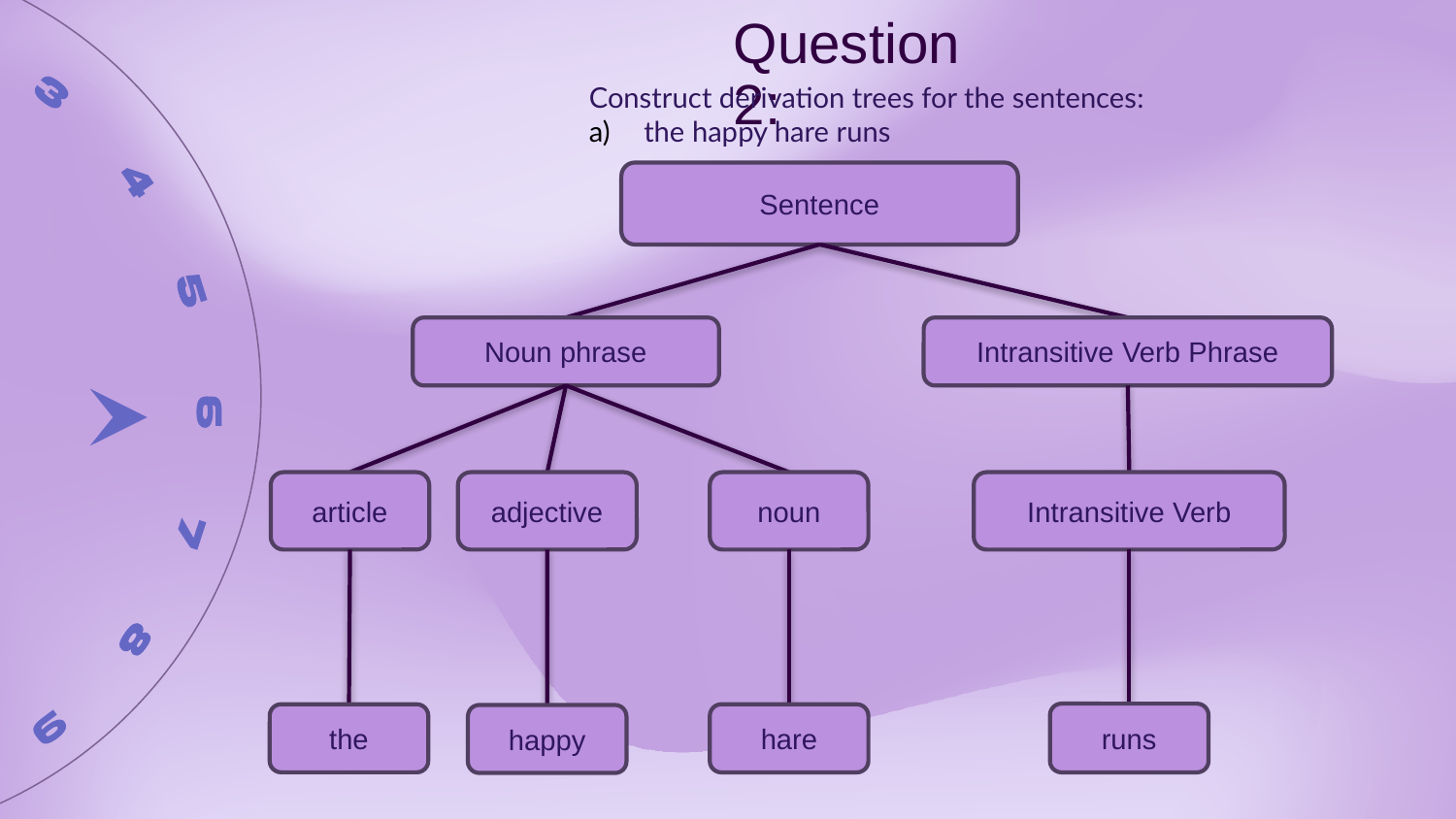

Question 2:

Construct derivation trees for the sentences:
the happy hare runs
Sentence
Noun phrase
Intransitive Verb Phrase

article
adjective
noun
Intransitive Verb
runs
the
hare
happy